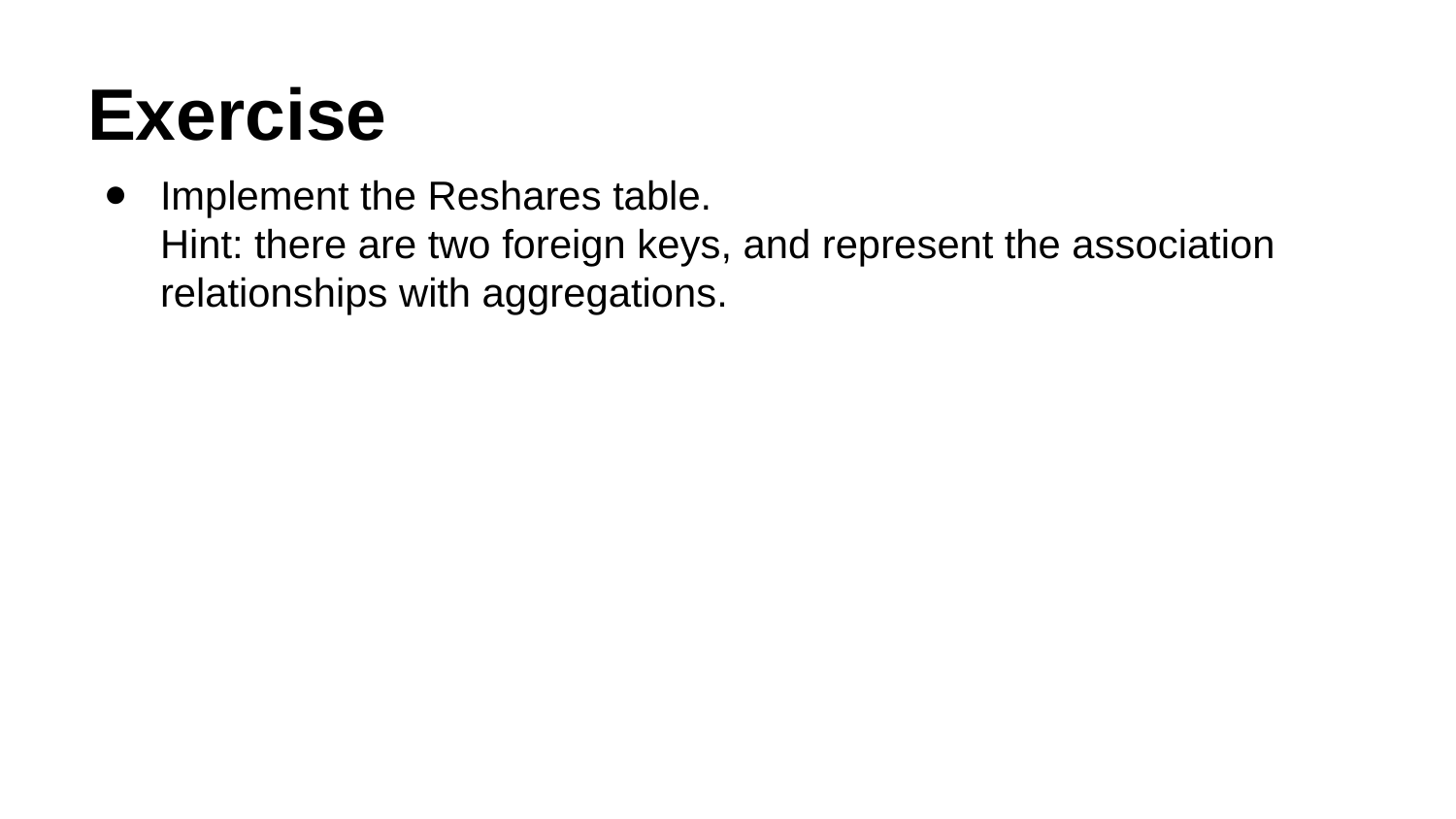

# Exercise
Implement the Reshares table.
Hint: there are two foreign keys, and represent the association relationships with aggregations.